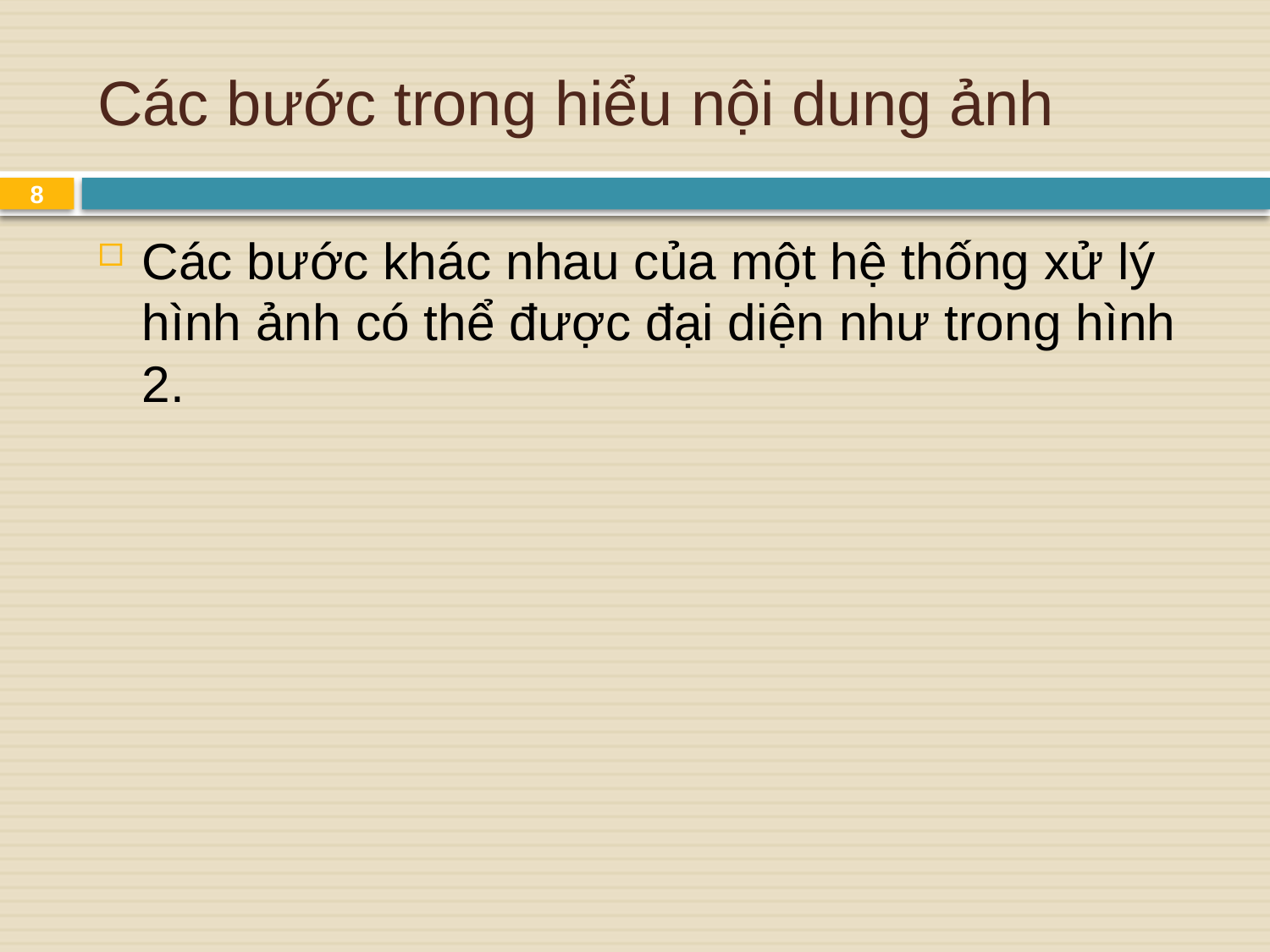

# Các bước trong hiểu nội dung ảnh
8
Các bước khác nhau của một hệ thống xử lý hình ảnh có thể được đại diện như trong hình 2.